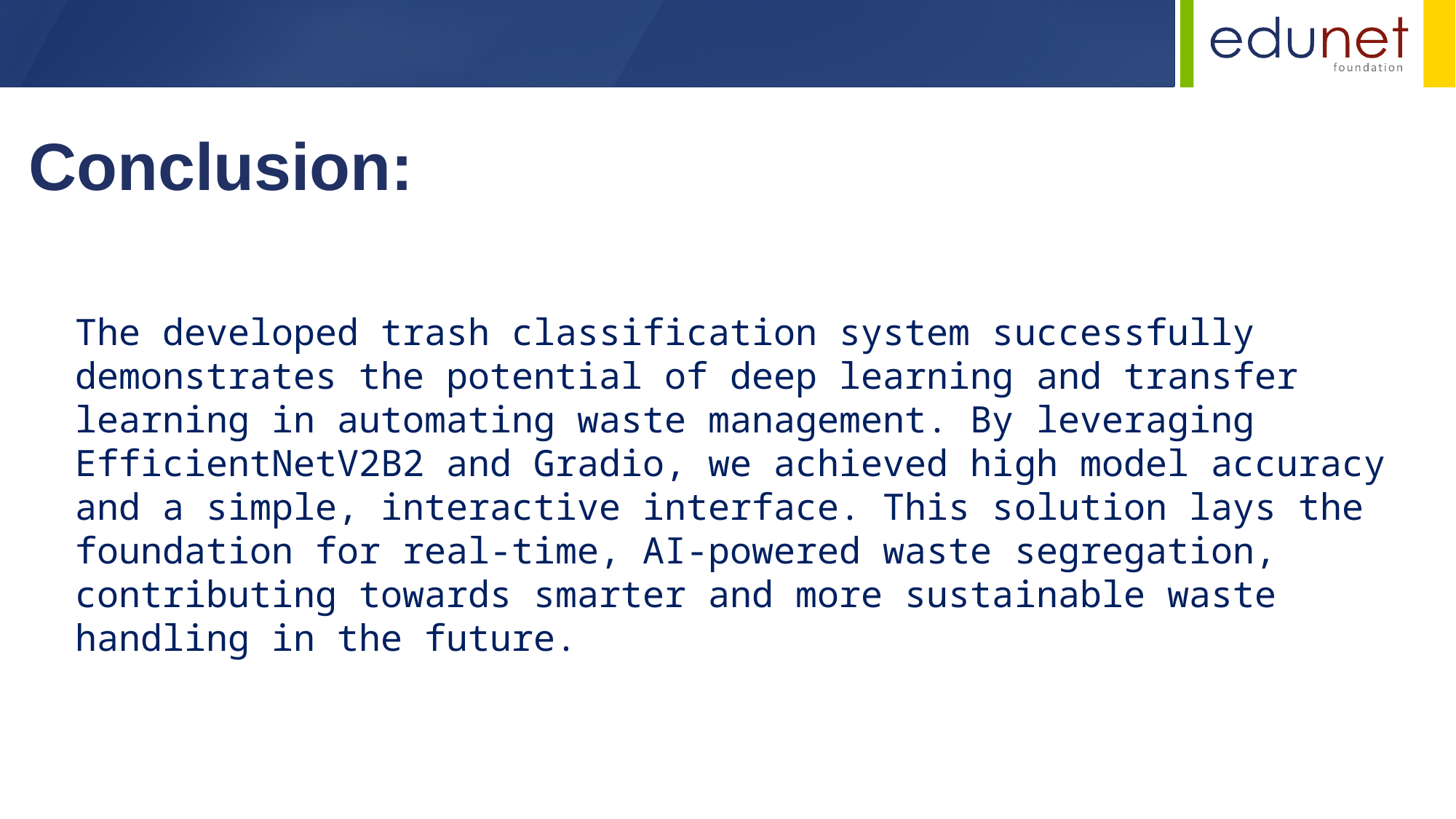

Conclusion:
The developed trash classification system successfully demonstrates the potential of deep learning and transfer learning in automating waste management. By leveraging EfficientNetV2B2 and Gradio, we achieved high model accuracy and a simple, interactive interface. This solution lays the foundation for real-time, AI-powered waste segregation, contributing towards smarter and more sustainable waste handling in the future.